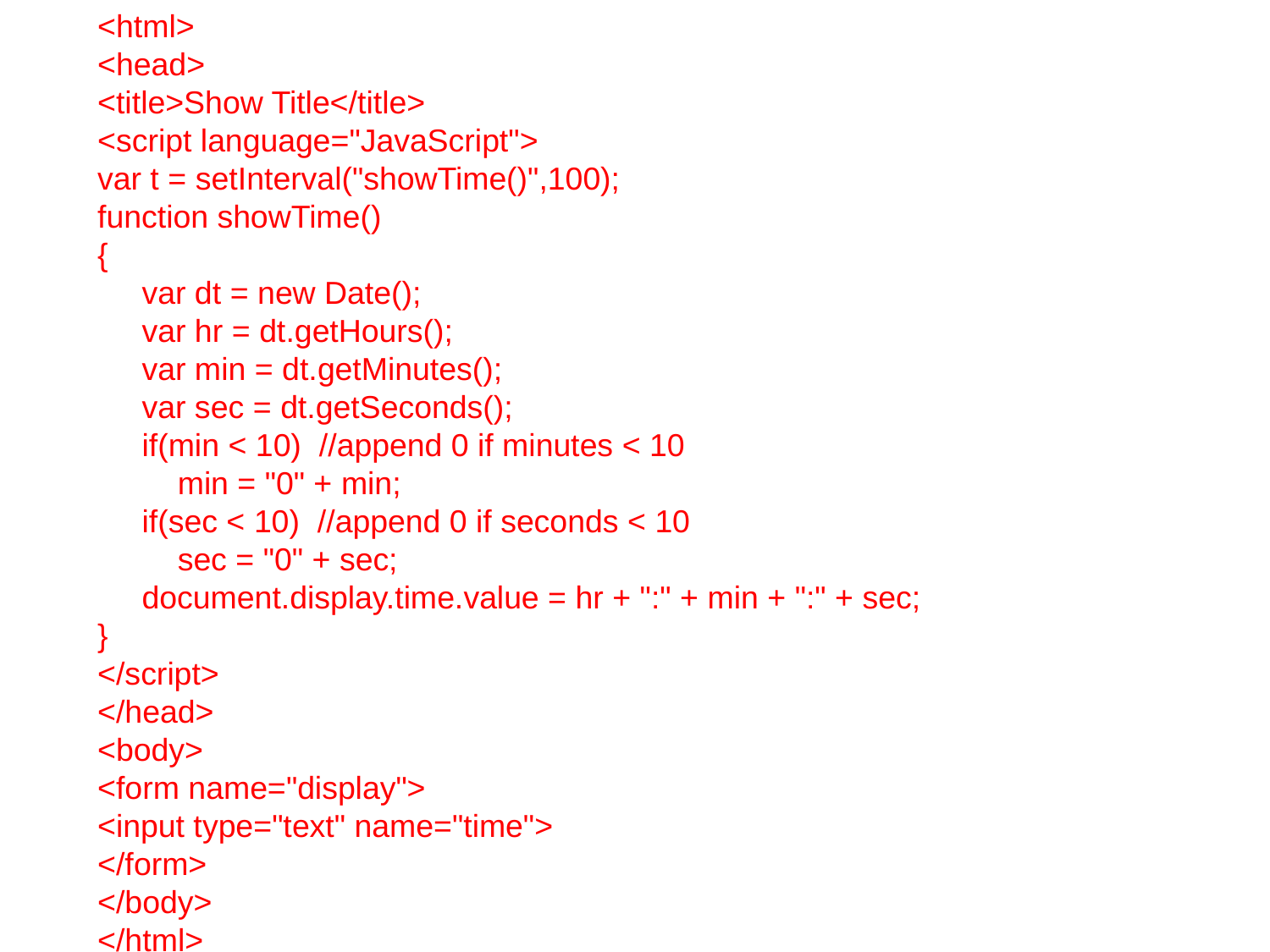

<html>
<head>
<title>Show Title</title>
<script language="JavaScript">
var t = setInterval("showTime()",100);
function showTime()
{
	var dt = new Date();
	var hr = dt.getHours();
	var min = dt.getMinutes();
	var sec = dt.getSeconds();
	if(min < 10)  //append 0 if minutes < 10
	    min = "0" + min;
	if(sec < 10)  //append 0 if seconds < 10
	    sec = "0" + sec;
	document.display.time.value = hr + ":" + min + ":" + sec;
}
</script>
</head>
<body>
<form name="display">
<input type="text" name="time">
</form>
</body>
</html>